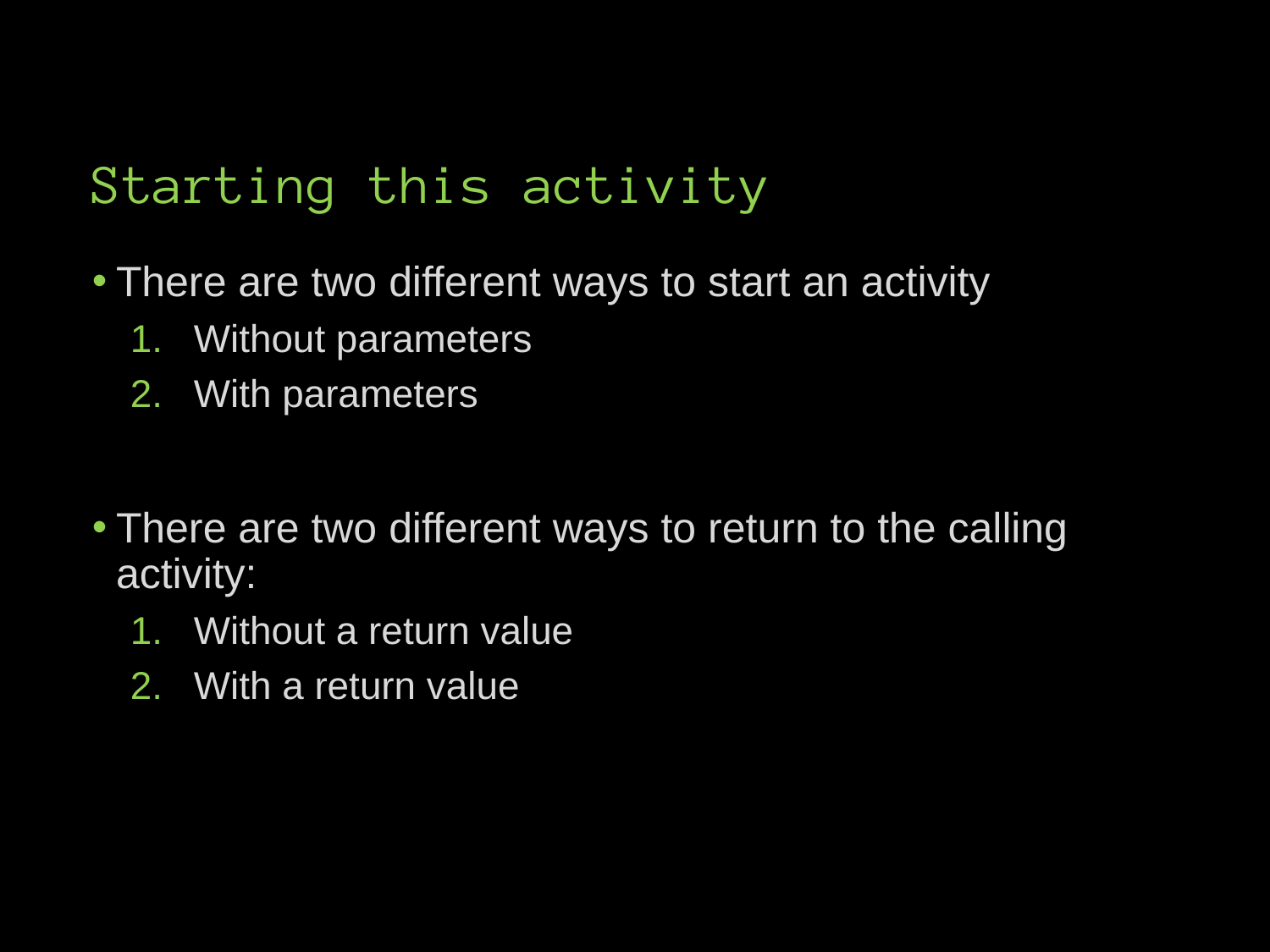

# Starting this activity
There are two different ways to start an activity
Without parameters
With parameters

There are two different ways to return to the calling activity:
Without a return value
With a return value